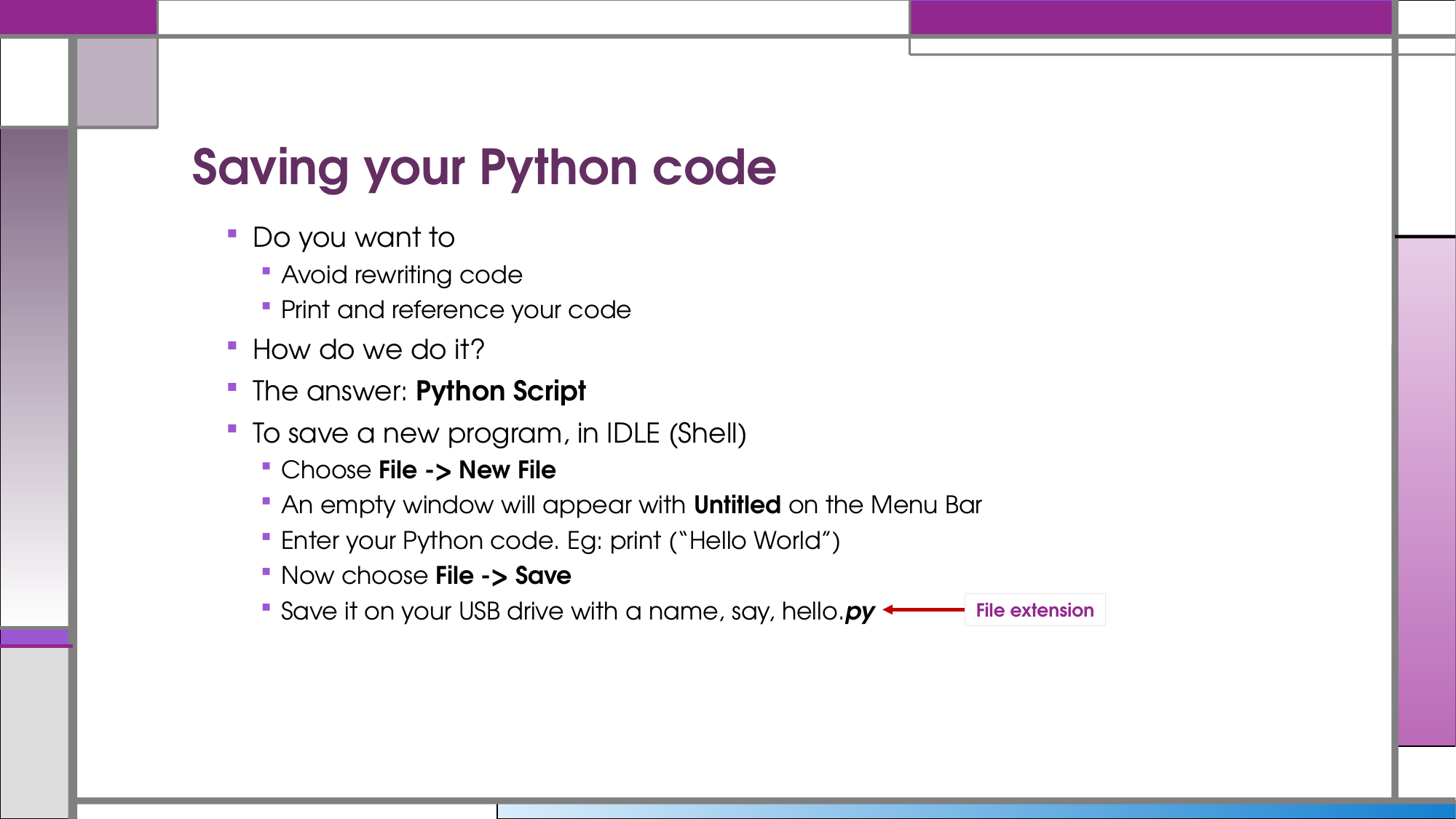

# Saving your Python code
Do you want to
Avoid rewriting code
Print and reference your code
How do we do it?
The answer: Python Script
To save a new program, in IDLE (Shell)
Choose File -> New File
An empty window will appear with Untitled on the Menu Bar
Enter your Python code. Eg: print (“Hello World”)
Now choose File -> Save
Save it on your USB drive with a name, say, hello.py
File extension